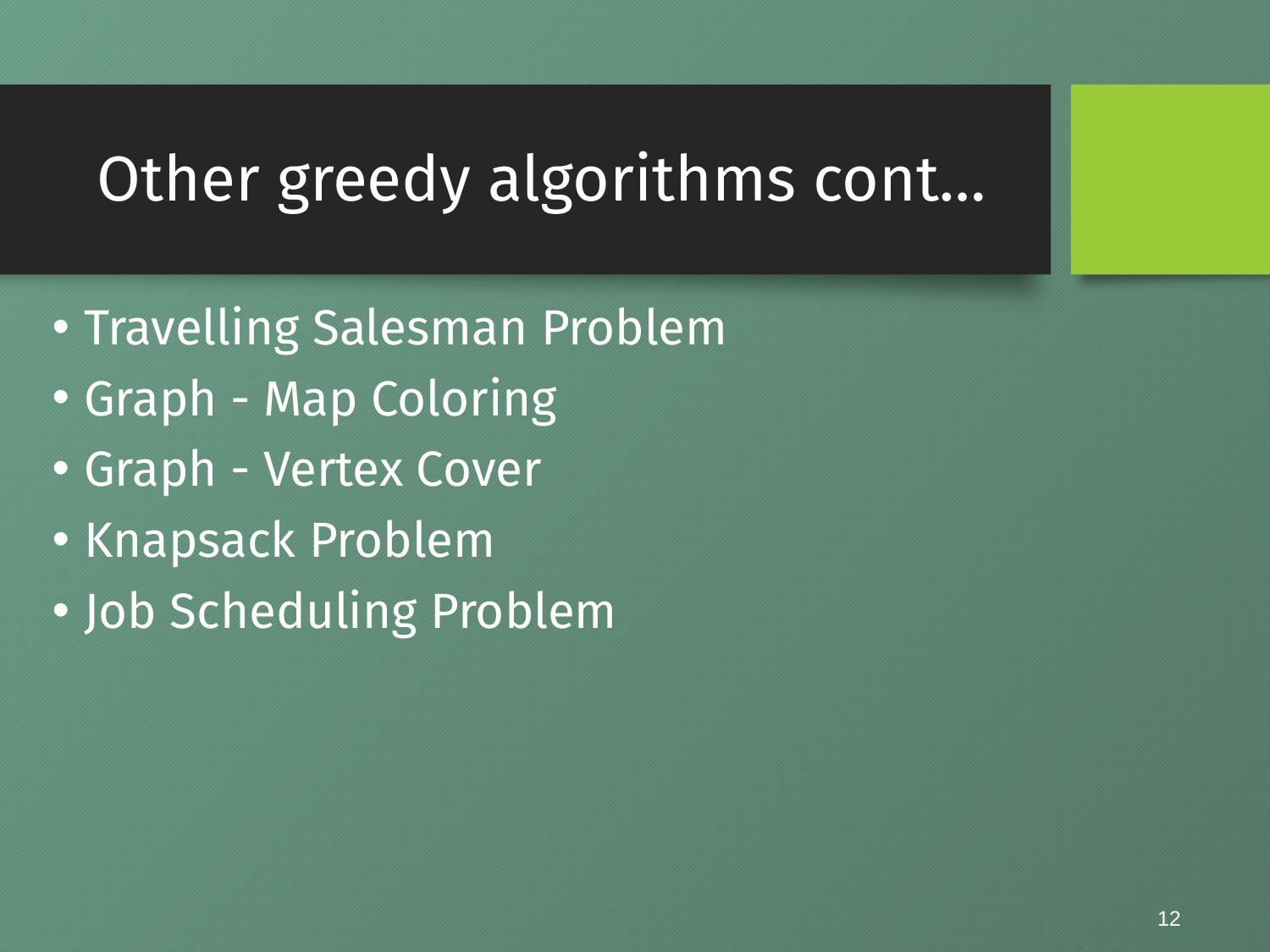

# Other greedy algorithms cont…
Travelling Salesman Problem
Graph - Map Coloring
Graph - Vertex Cover
Knapsack Problem
Job Scheduling Problem